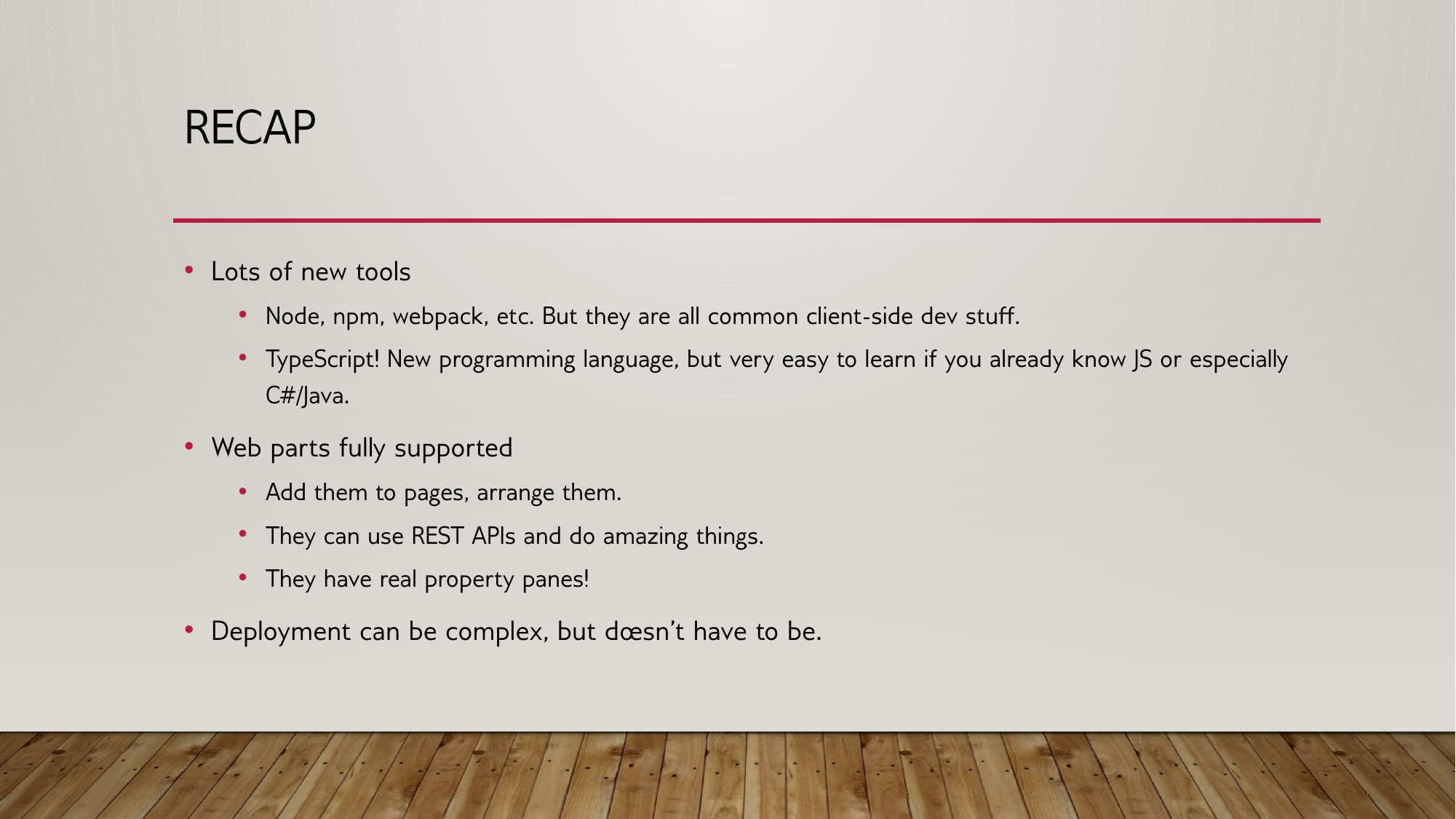

# Recap
Lots of new tools
Node, npm, webpack, etc. But they are all common client-side dev stuff.
TypeScript! New programming language, but very easy to learn if you already know JS or especially C#/Java.
Web parts fully supported
Add them to pages, arrange them.
They can use REST APIs and do amazing things.
They have real property panes!
Deployment can be complex, but doesn’t have to be.